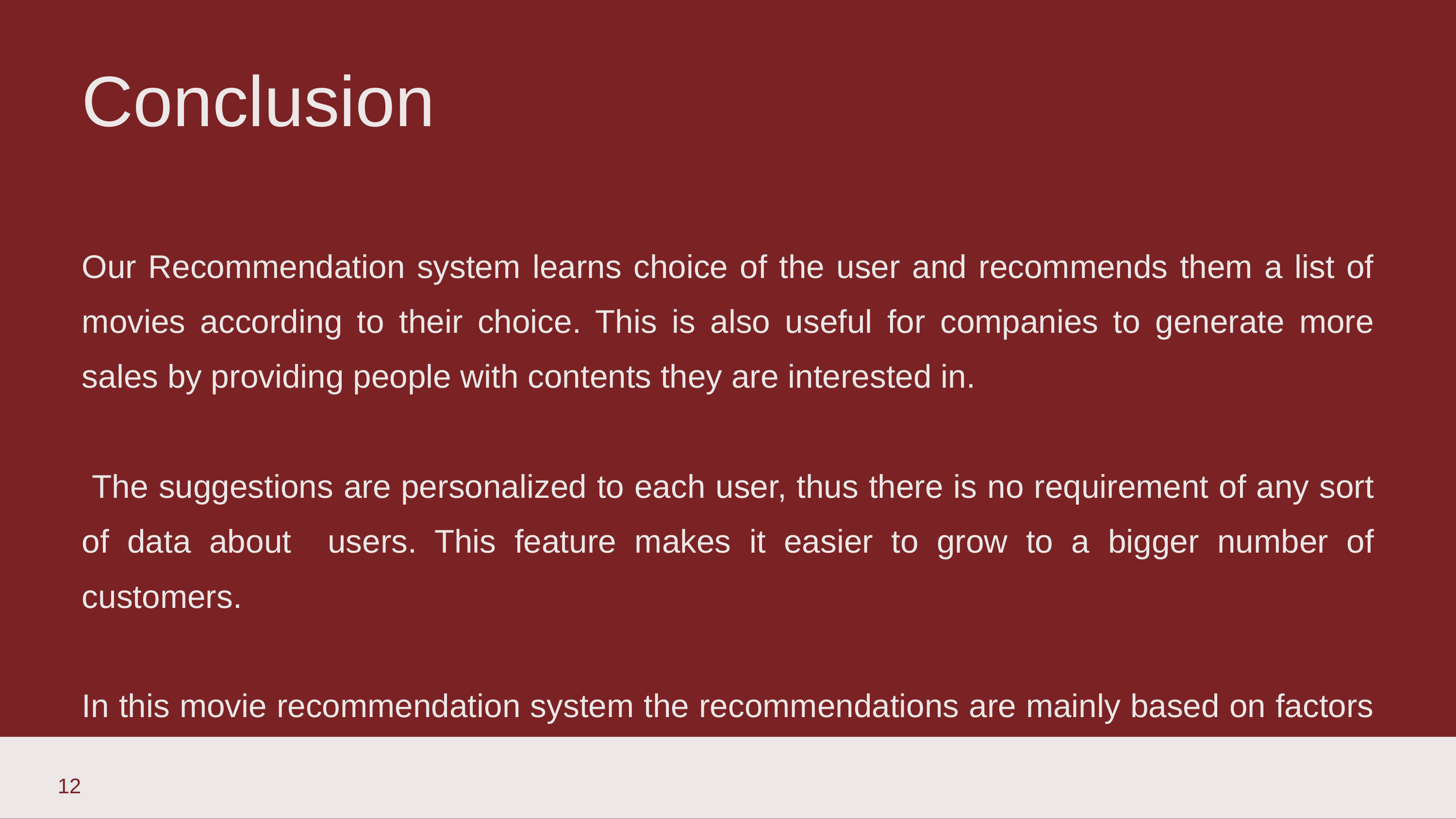

Conclusion
Our Recommendation system learns choice of the user and recommends them a list of movies according to their choice. This is also useful for companies to generate more sales by providing people with contents they are interested in.

 The suggestions are personalized to each user, thus there is no requirement of any sort of data about  users. This feature makes it easier to grow to a bigger number of customers.

In this movie recommendation system the recommendations are mainly based on factors like genre, overview, keywords, cast, and crew of that movie.

12